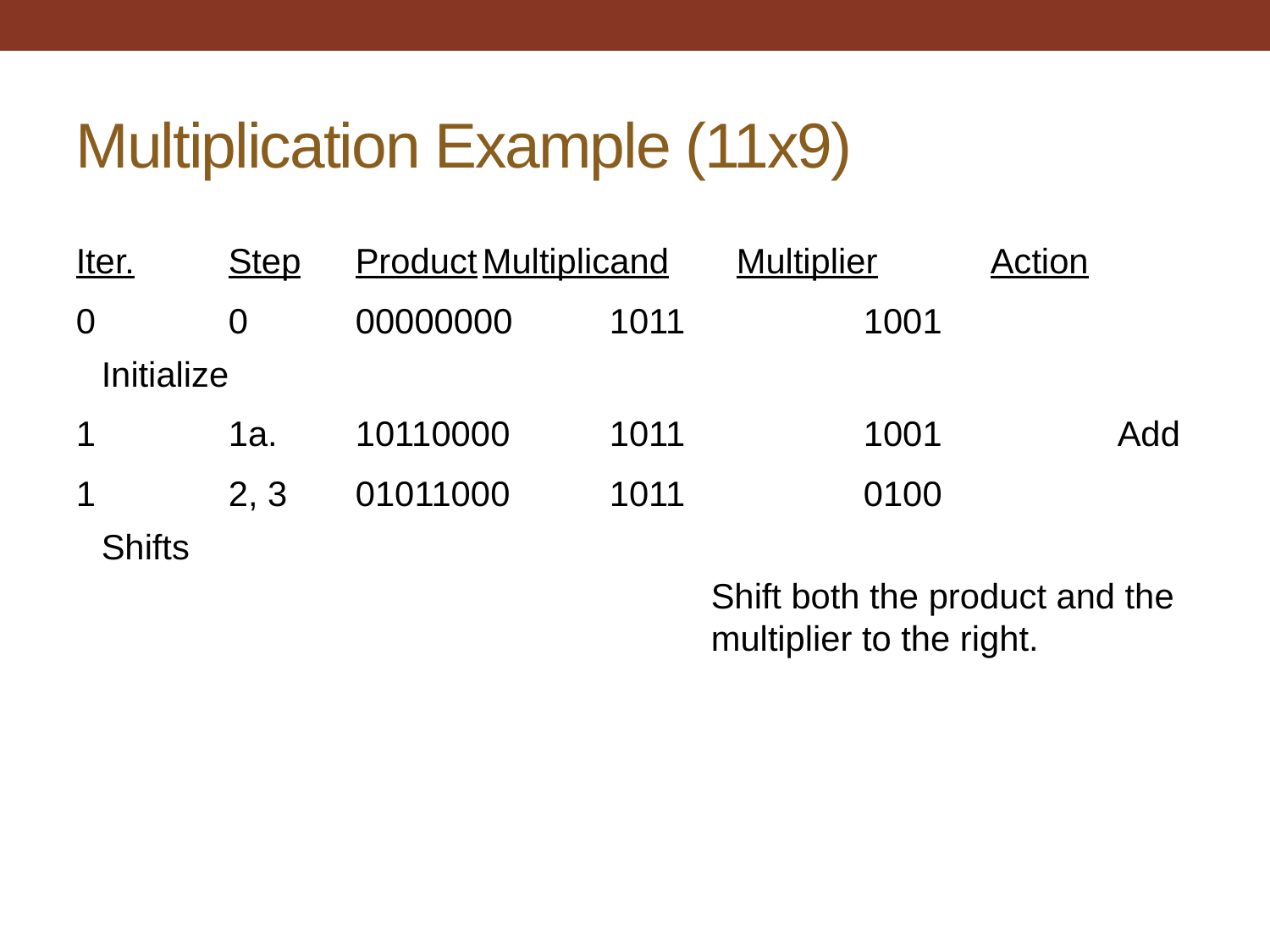

# Multiplication Example (11x9)
Iter.	Step	Product	Multiplicand	Multiplier	Action
0		0	00000000	1011		1001		Initialize
1		1a.	10110000	1011		1001		Add
1		2, 3	01011000	1011		0100		Shifts
					Shift both the product and the
 					multiplier to the right.